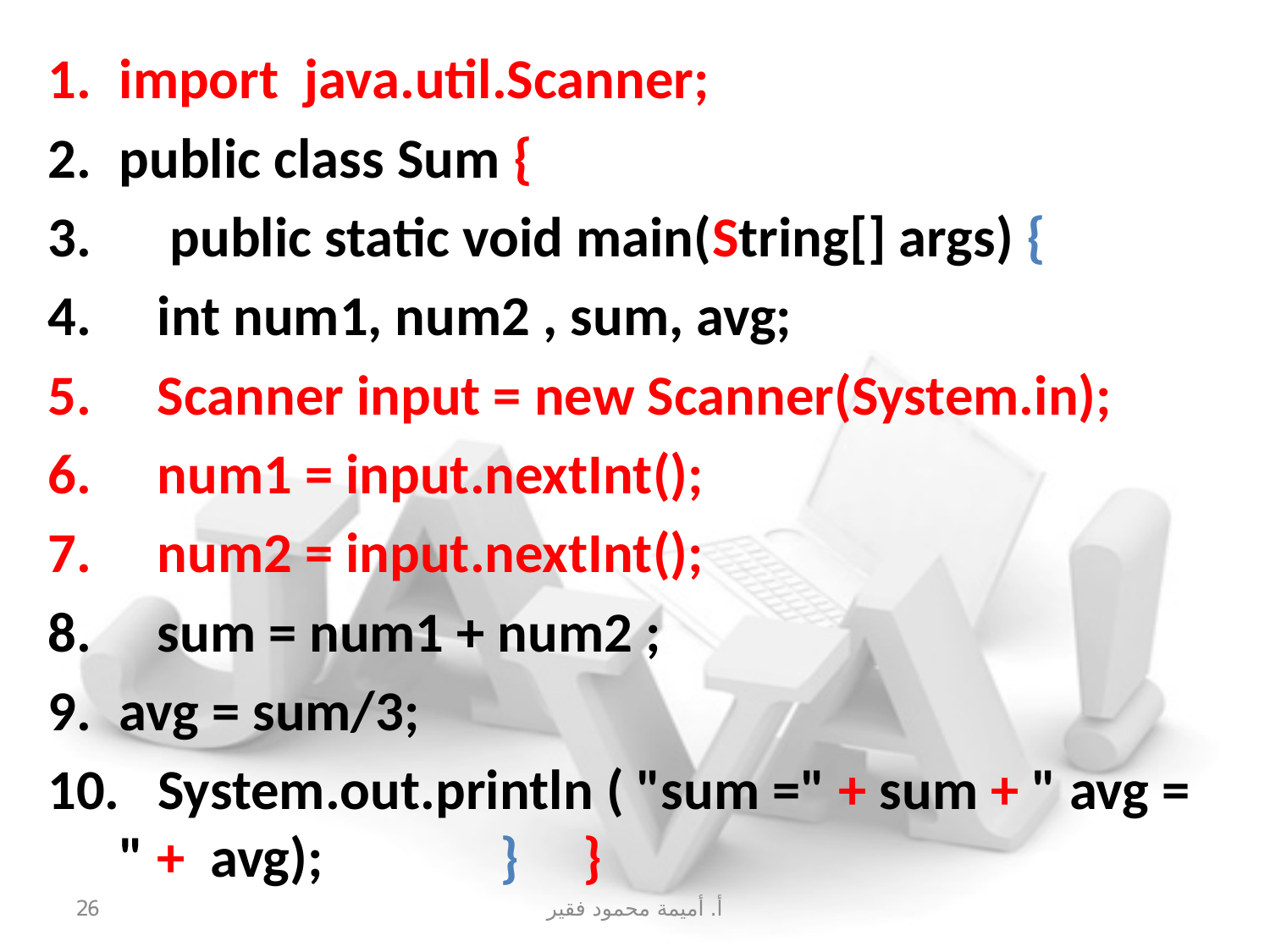

import  java.util.Scanner;
public class Sum {
    public static void main(String[] args) {
   int num1, num2 , sum, avg;
   Scanner input = new Scanner(System.in);
   num1 = input.nextInt();
   num2 = input.nextInt();
   sum = num1 + num2 ;
avg = sum/3;
   System.out.println ( "sum =" + sum + " avg = " +  avg);   		}     }
26
أ. أميمة محمود فقير